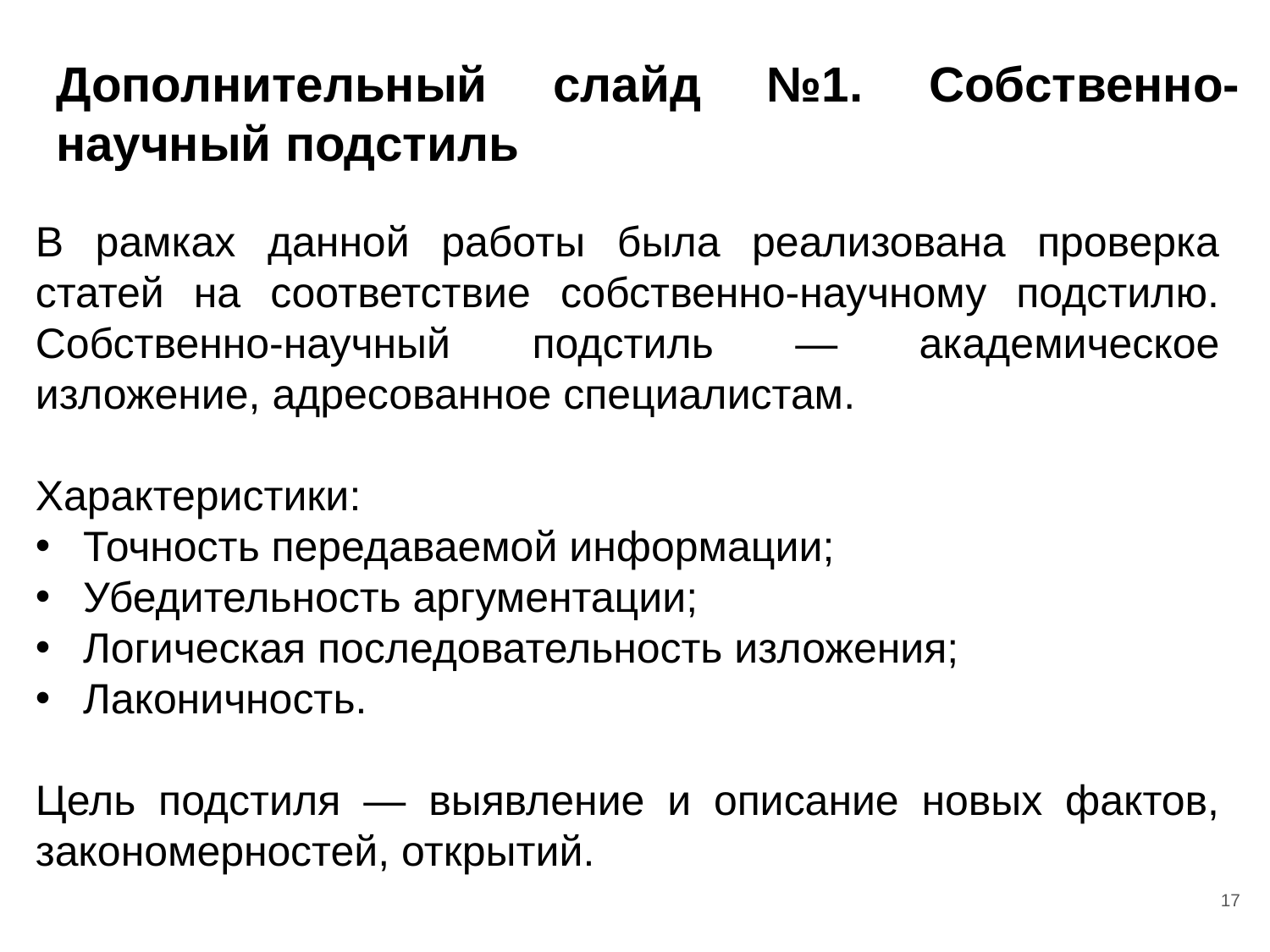

# Дополнительный слайд №1. Собственно-научный подстиль
В рамках данной работы была реализована проверка статей на соответствие собственно-научному подстилю. Собственно-научный подстиль — академическое изложение, адресованное специалистам.

Характеристики:
Точность передаваемой информации;
Убедительность аргументации;
Логическая последовательность изложения;
Лаконичность.

Цель подстиля — выявление и описание новых фактов, закономерностей, открытий.
17